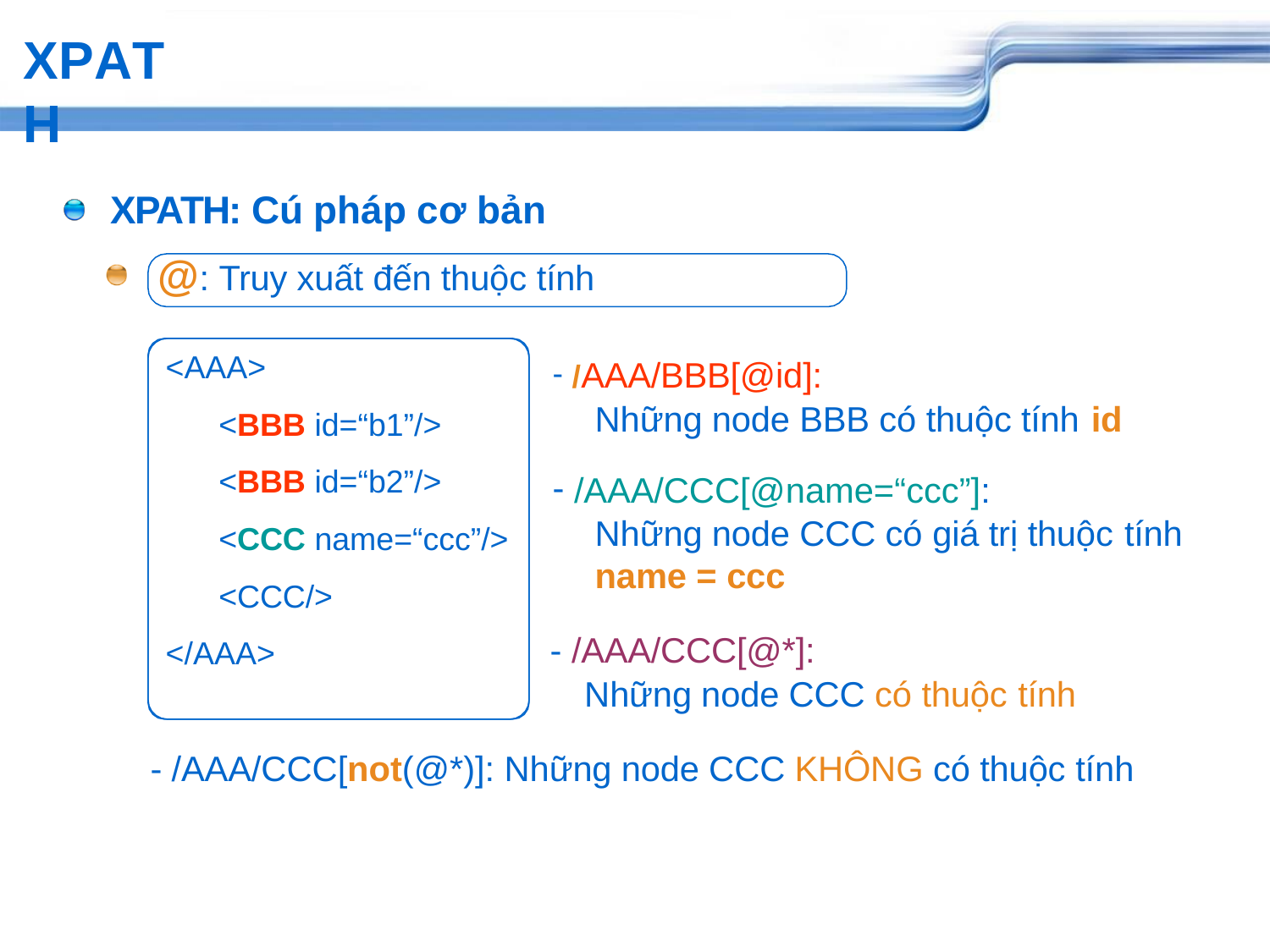

# XPATH
XPATH: Cú pháp cơ bản
@: Truy xuất đến thuộc tính

<AAA>
<BBB id=“b1”/>
<BBB id=“b2”/>
<CCC name=“ccc”/>
<CCC/>
</AAA>

/AAA/BBB[@id]:
Những node BBB có thuộc tính id
/AAA/CCC[@name=“ccc”]:
Những node CCC có giá trị thuộc tính
name = ccc
- /AAA/CCC[@*]:
Những node CCC có thuộc tính
- /AAA/CCC[not(@*)]: Những node CCC KHÔNG có thuộc tính